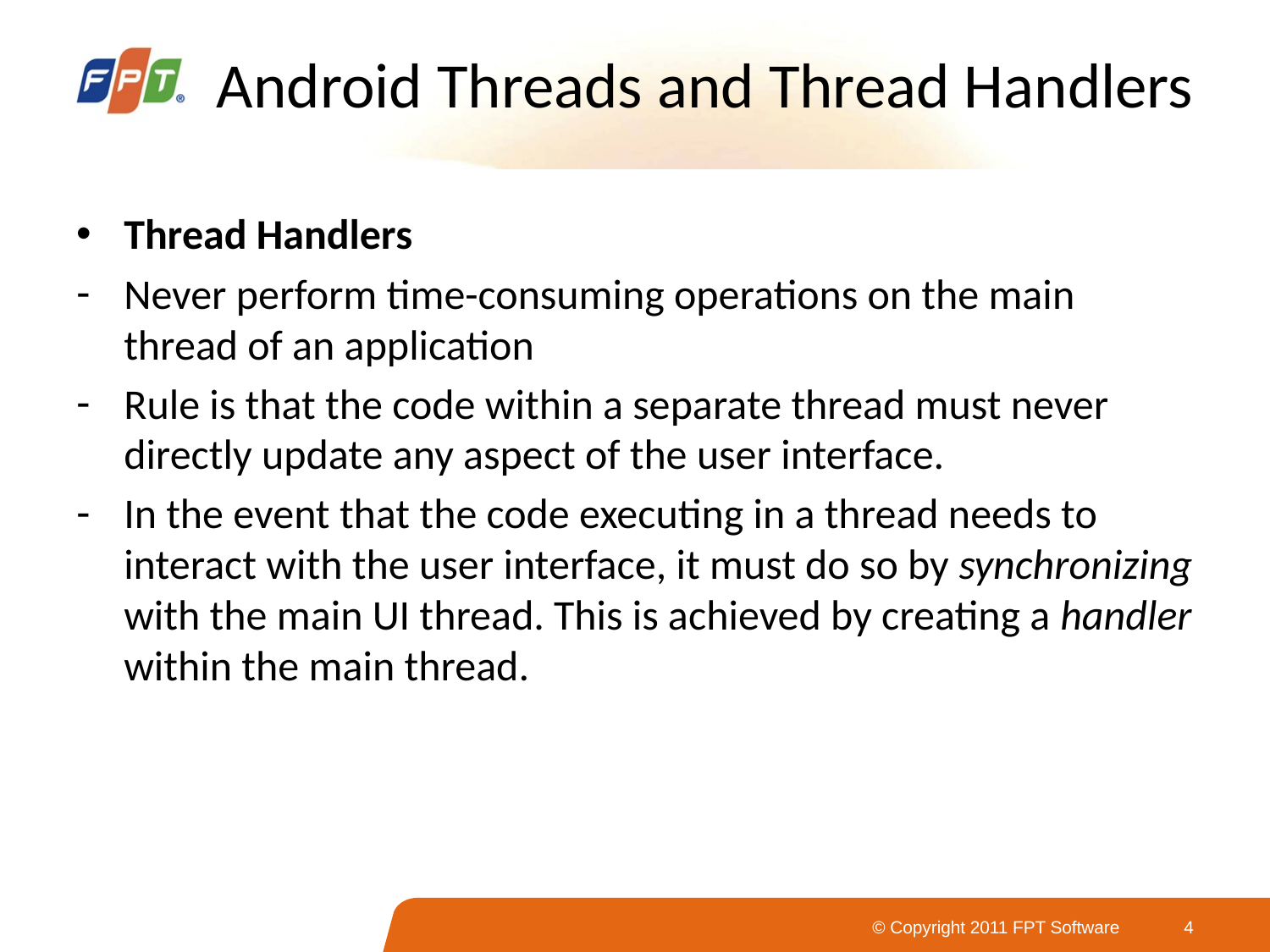

Android Threads and Thread Handlers
Thread Handlers
Never perform time-consuming operations on the main thread of an application
Rule is that the code within a separate thread must never directly update any aspect of the user interface.
In the event that the code executing in a thread needs to interact with the user interface, it must do so by synchronizing with the main UI thread. This is achieved by creating a handler within the main thread.